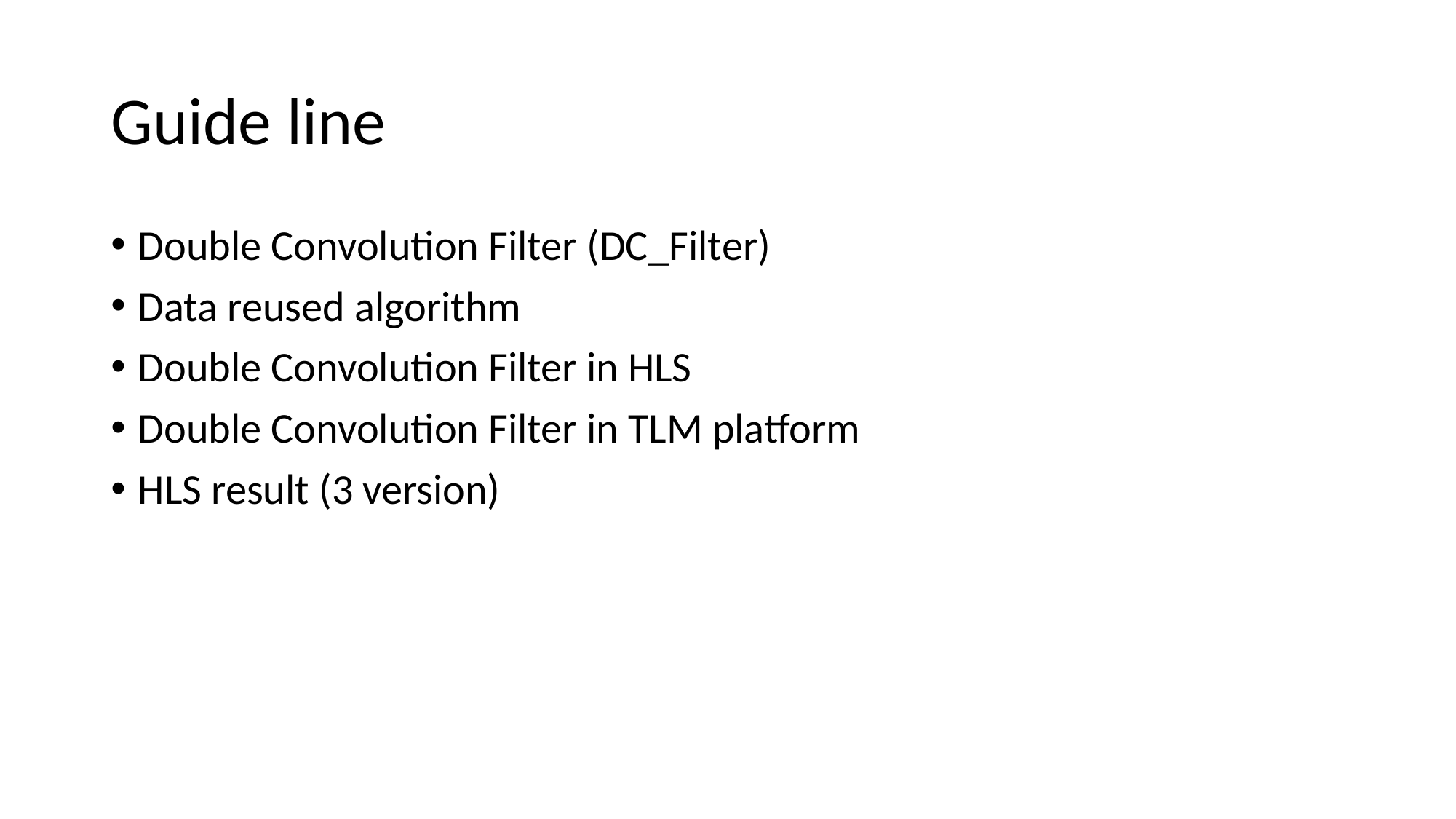

# Guide line
Double Convolution Filter (DC_Filter)
Data reused algorithm
Double Convolution Filter in HLS
Double Convolution Filter in TLM platform
HLS result (3 version)